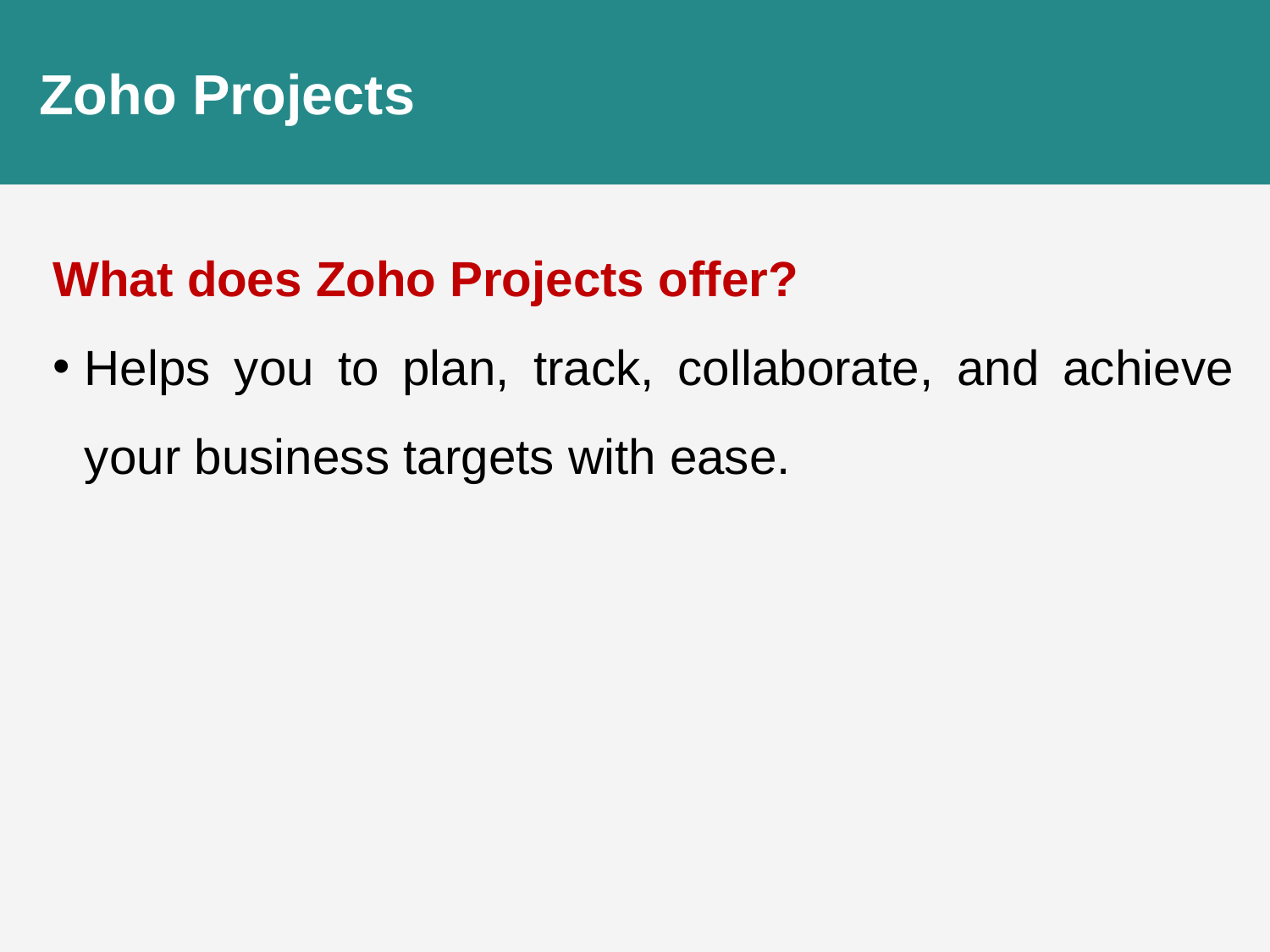

# Zoho Projects
What does Zoho Projects offer?
Helps you to plan, track, collaborate, and achieve your business targets with ease.